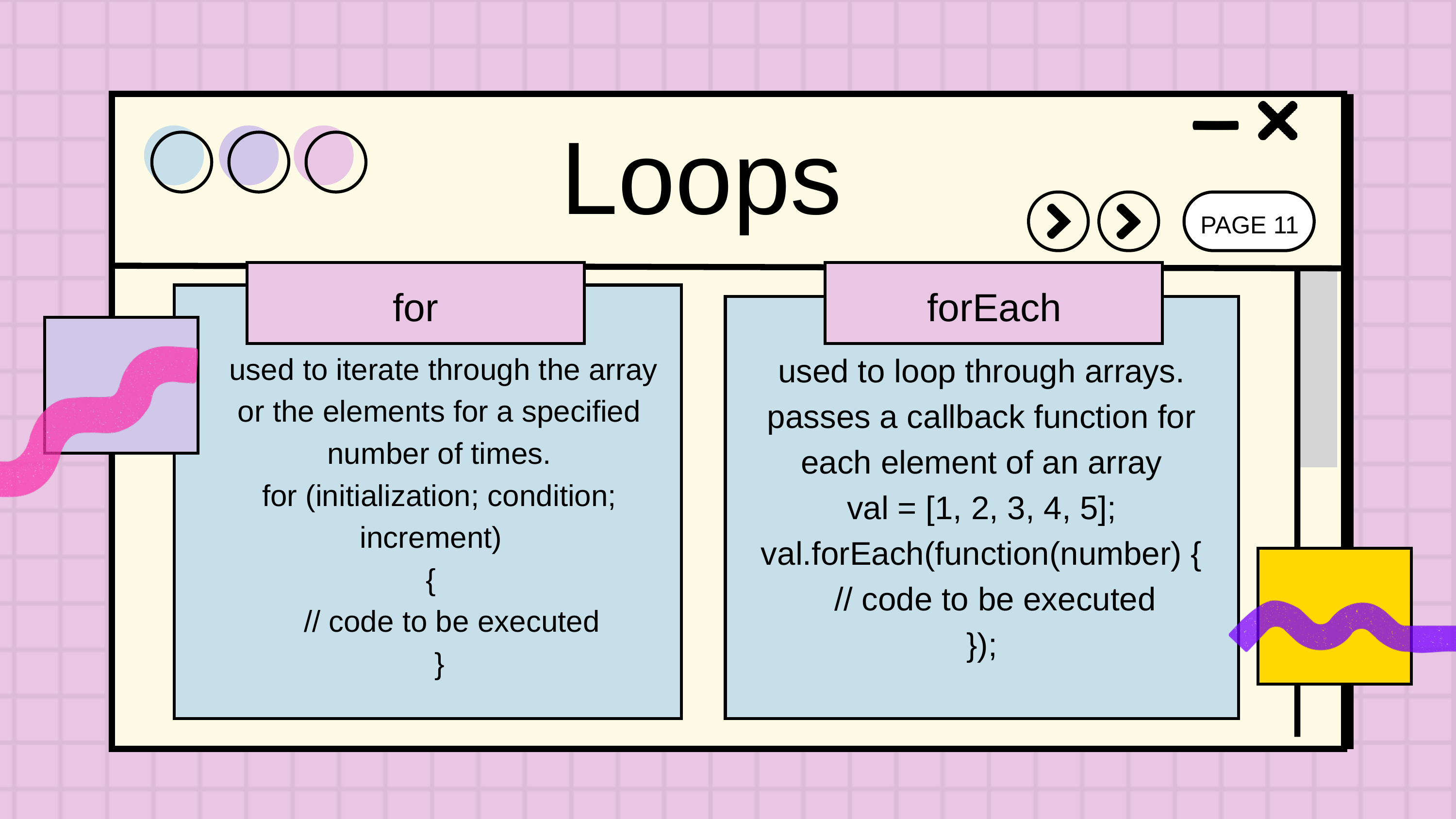

Loops

PAGE 11

for
forEach

used to loop through arrays.
passes a callback function for each element of an array
val = [1, 2, 3, 4, 5];
val.forEach(function(number) {
   // code to be executed
});

 used to iterate through the array or the elements for a specified number of times.
for (initialization; condition; increment)
{
   // code to be executed
}